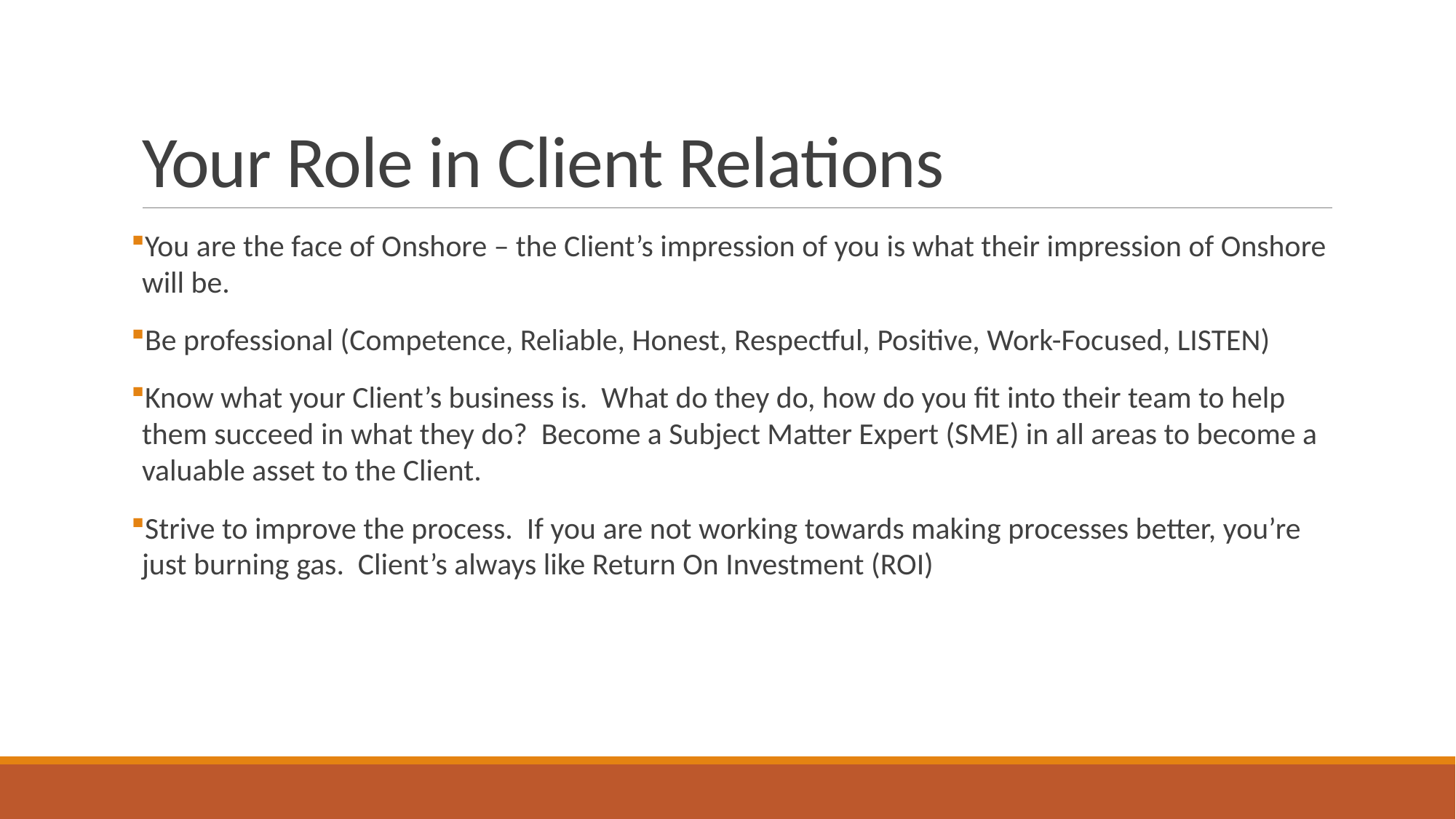

# Your Role in Client Relations
You are the face of Onshore – the Client’s impression of you is what their impression of Onshore will be.
Be professional (Competence, Reliable, Honest, Respectful, Positive, Work-Focused, LISTEN)
Know what your Client’s business is.  What do they do, how do you fit into their team to help them succeed in what they do?  Become a Subject Matter Expert (SME) in all areas to become a valuable asset to the Client.
Strive to improve the process.  If you are not working towards making processes better, you’re just burning gas.  Client’s always like Return On Investment (ROI)